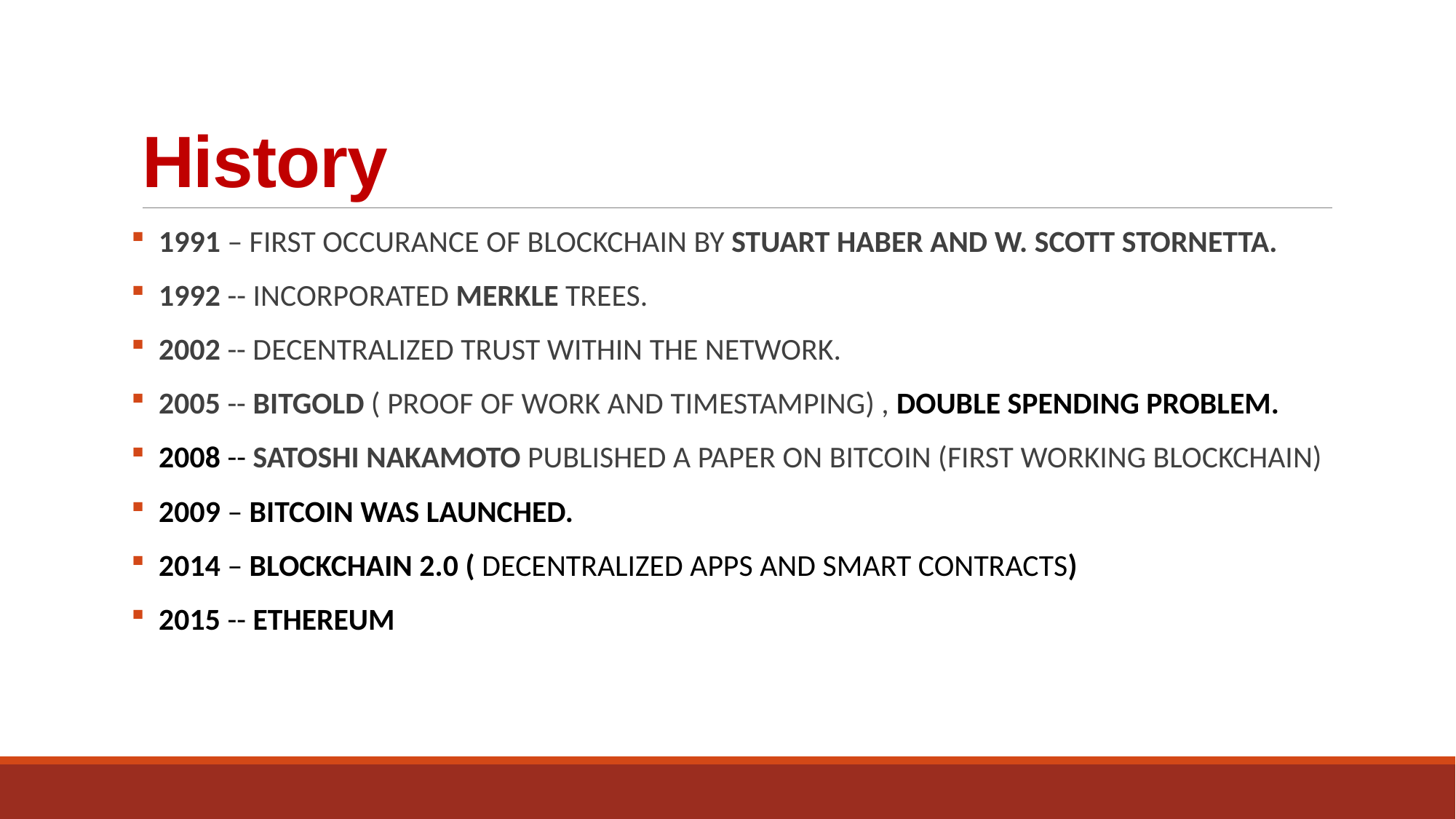

# History
  1991 – FIRST OCCURANCE OF BLOCKCHAIN BY STUART HABER AND W. SCOTT STORNETTA.
  1992 -- INCORPORATED MERKLE TREES.
  2002 -- DECENTRALIZED TRUST WITHIN THE NETWORK.
  2005 -- BITGOLD ( PROOF OF WORK AND TIMESTAMPING) , DOUBLE SPENDING PROBLEM.
  2008 -- SATOSHI NAKAMOTO PUBLISHED A PAPER ON BITCOIN (FIRST WORKING BLOCKCHAIN)
  2009 – BITCOIN WAS LAUNCHED.
  2014 – BLOCKCHAIN 2.0 ( DECENTRALIZED APPS AND SMART CONTRACTS)
  2015 -- ETHEREUM